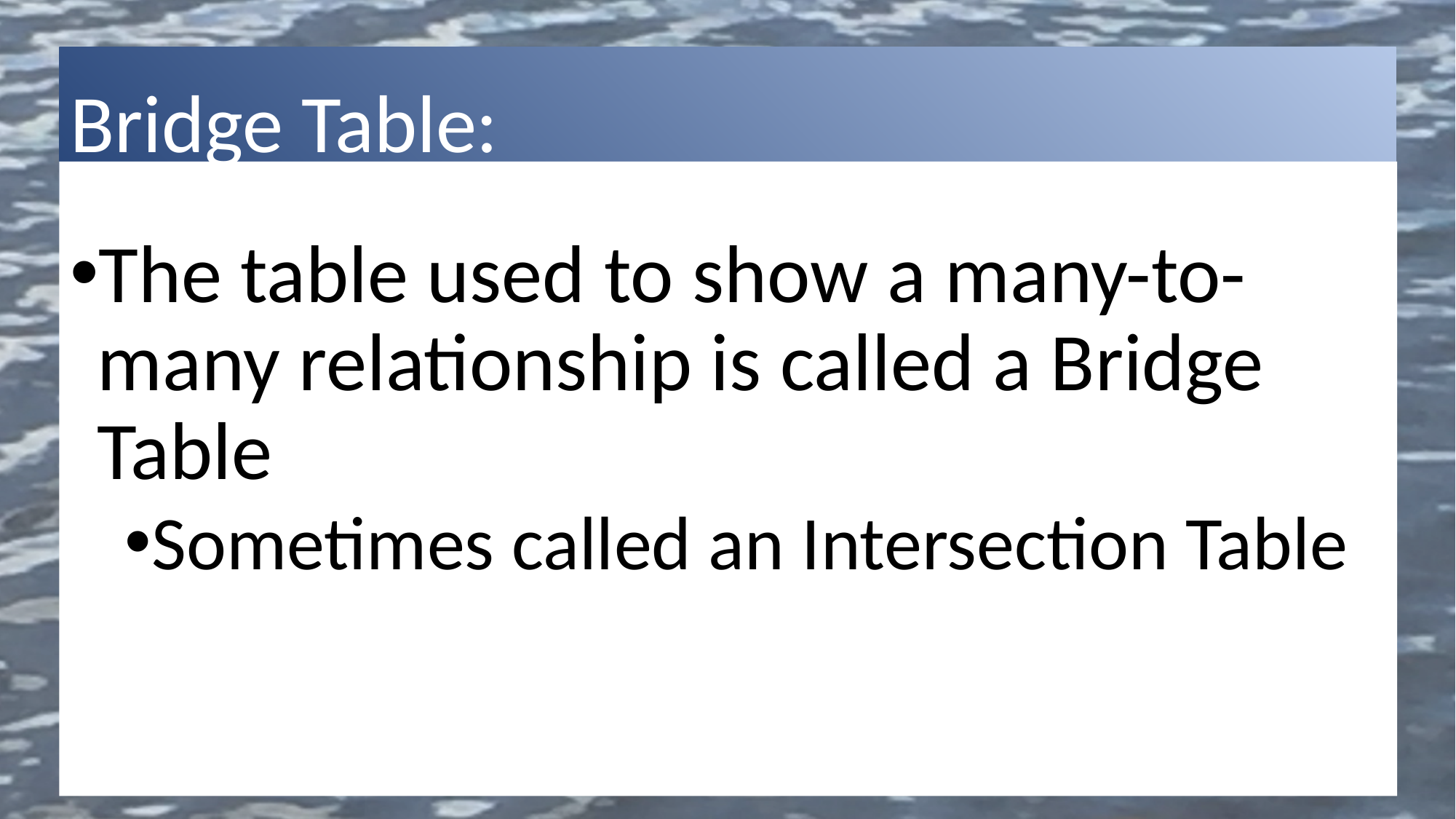

# Bridge Table:

The table used to show a many-to-many relationship is called a Bridge Table
Sometimes called an Intersection Table